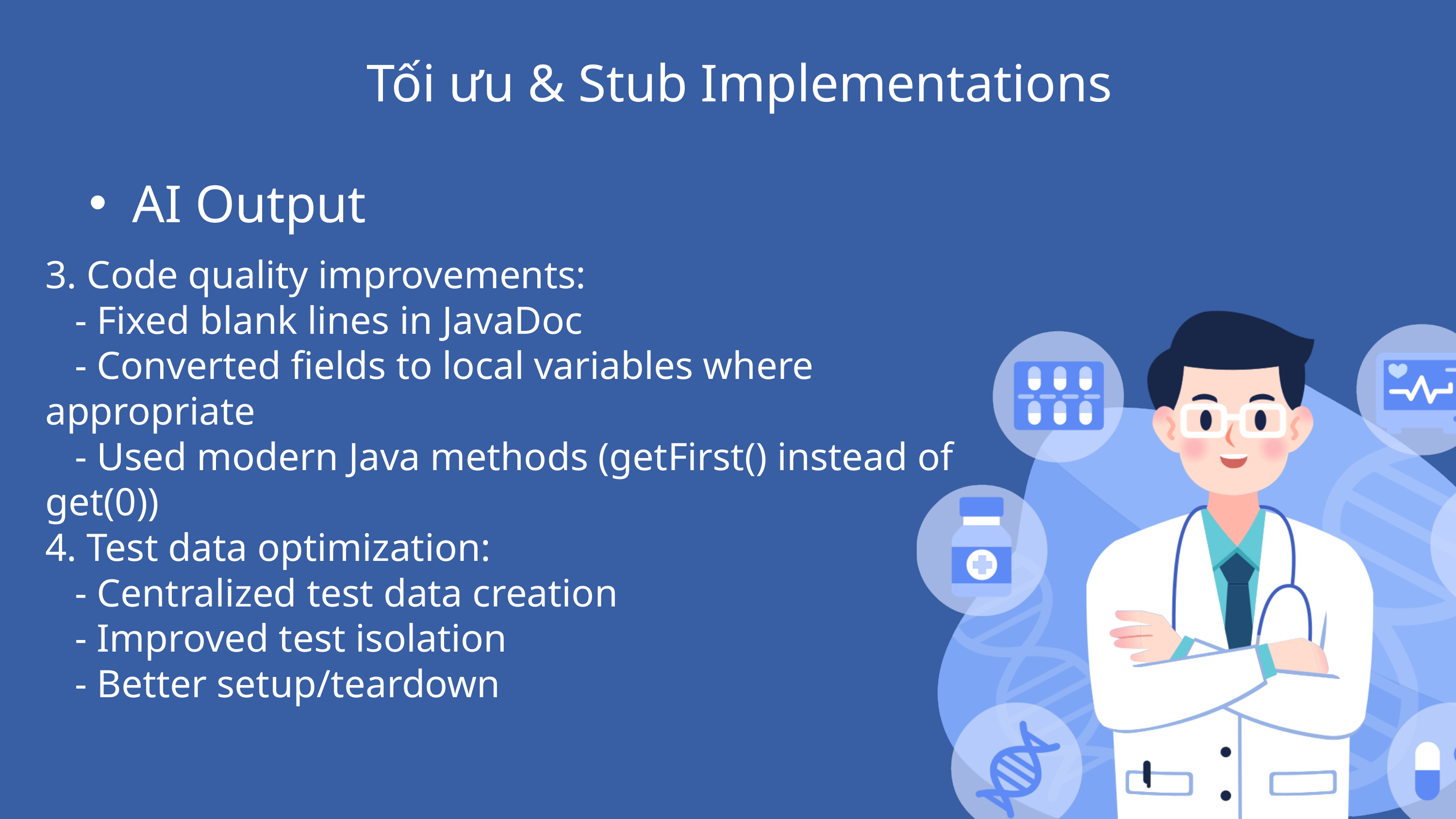

Tối ưu & Stub Implementations
AI Output
3. Code quality improvements:
   - Fixed blank lines in JavaDoc
   - Converted fields to local variables where appropriate
   - Used modern Java methods (getFirst() instead of get(0))
4. Test data optimization:
   - Centralized test data creation
   - Improved test isolation
   - Better setup/teardown